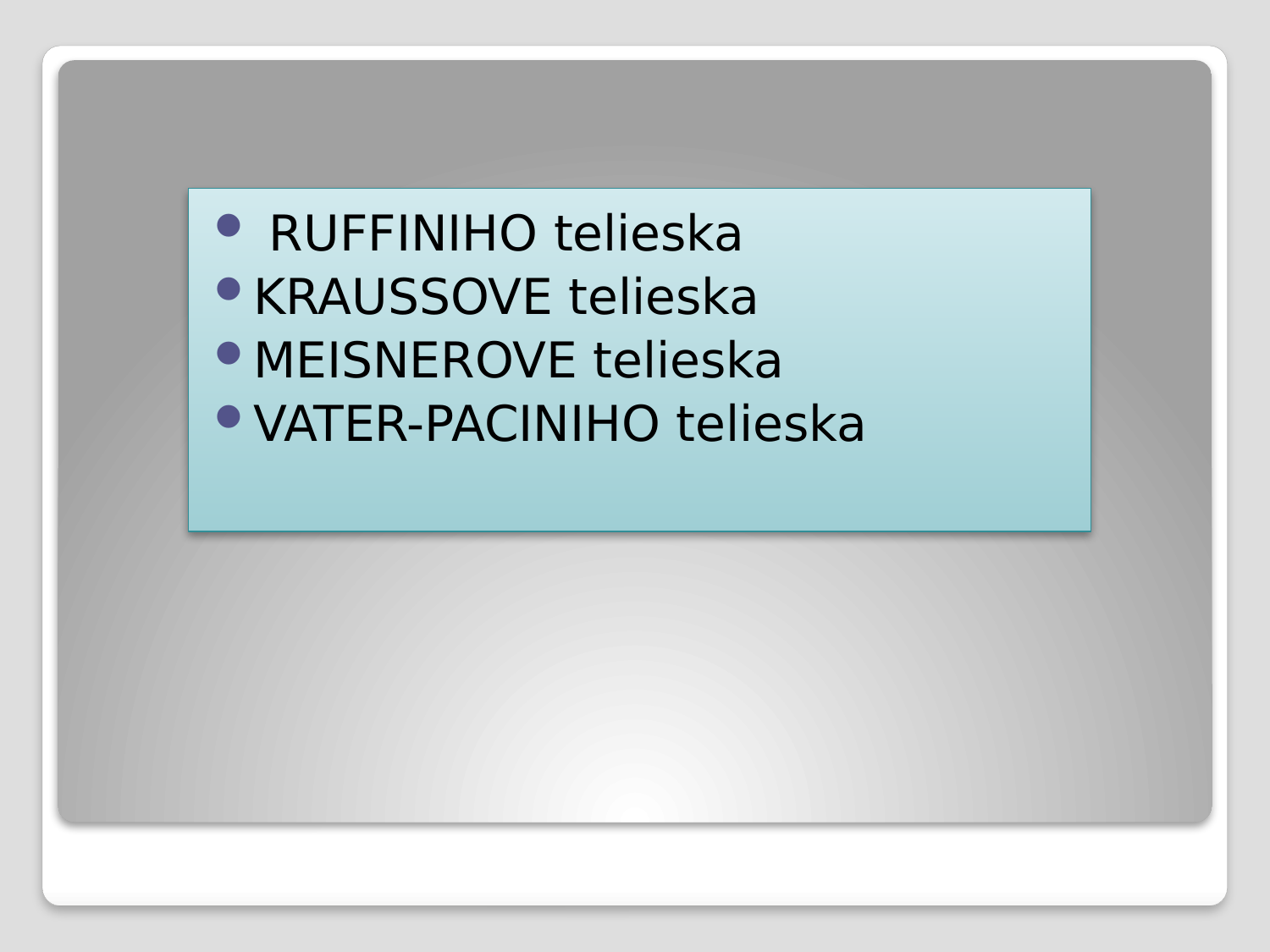

RUFFINIHO telieska
KRAUSSOVE telieska
MEISNEROVE telieska
VATER-PACINIHO telieska
#